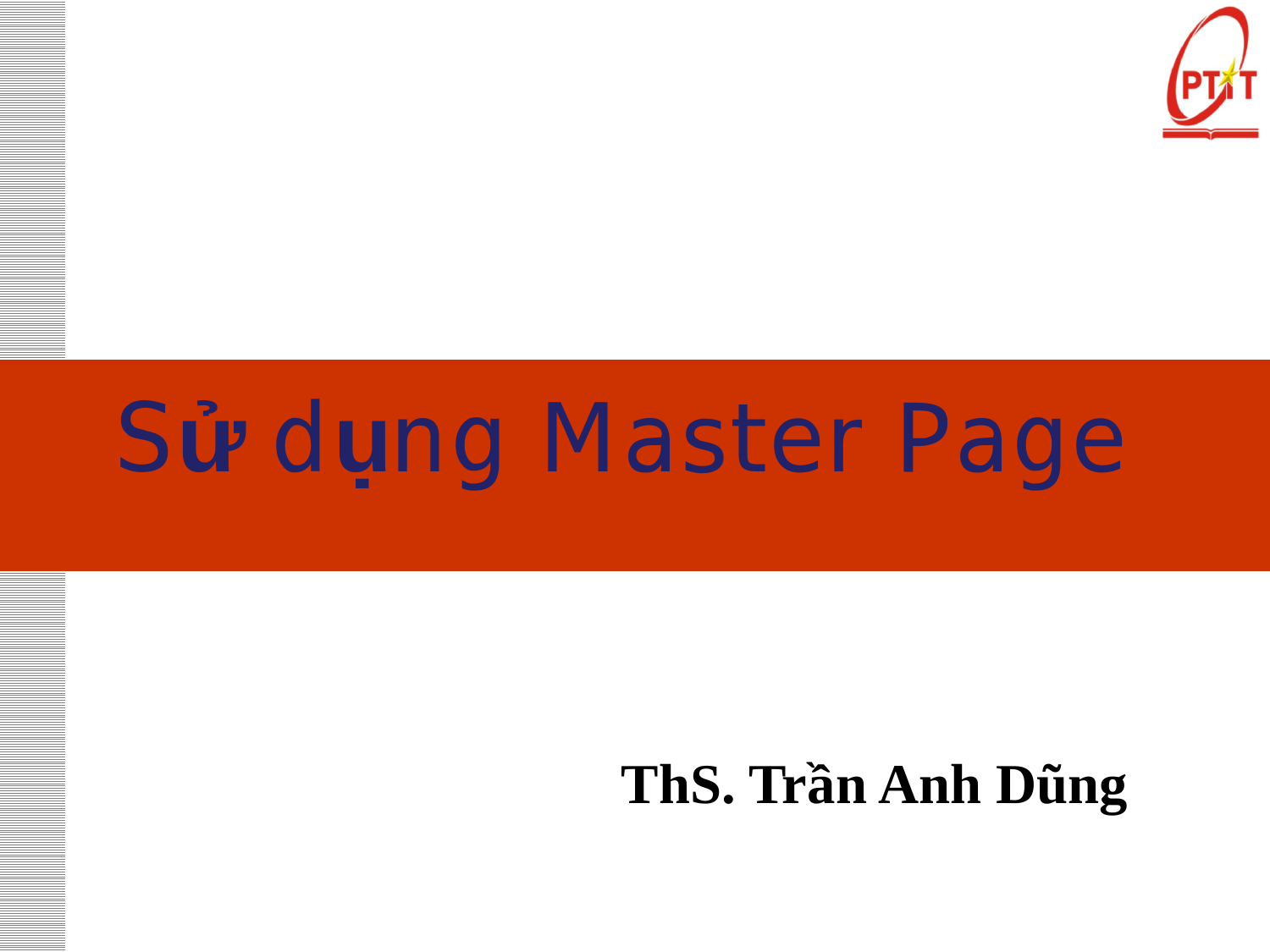

Sử dụng Master Page
ThS. Trần Anh Dũng